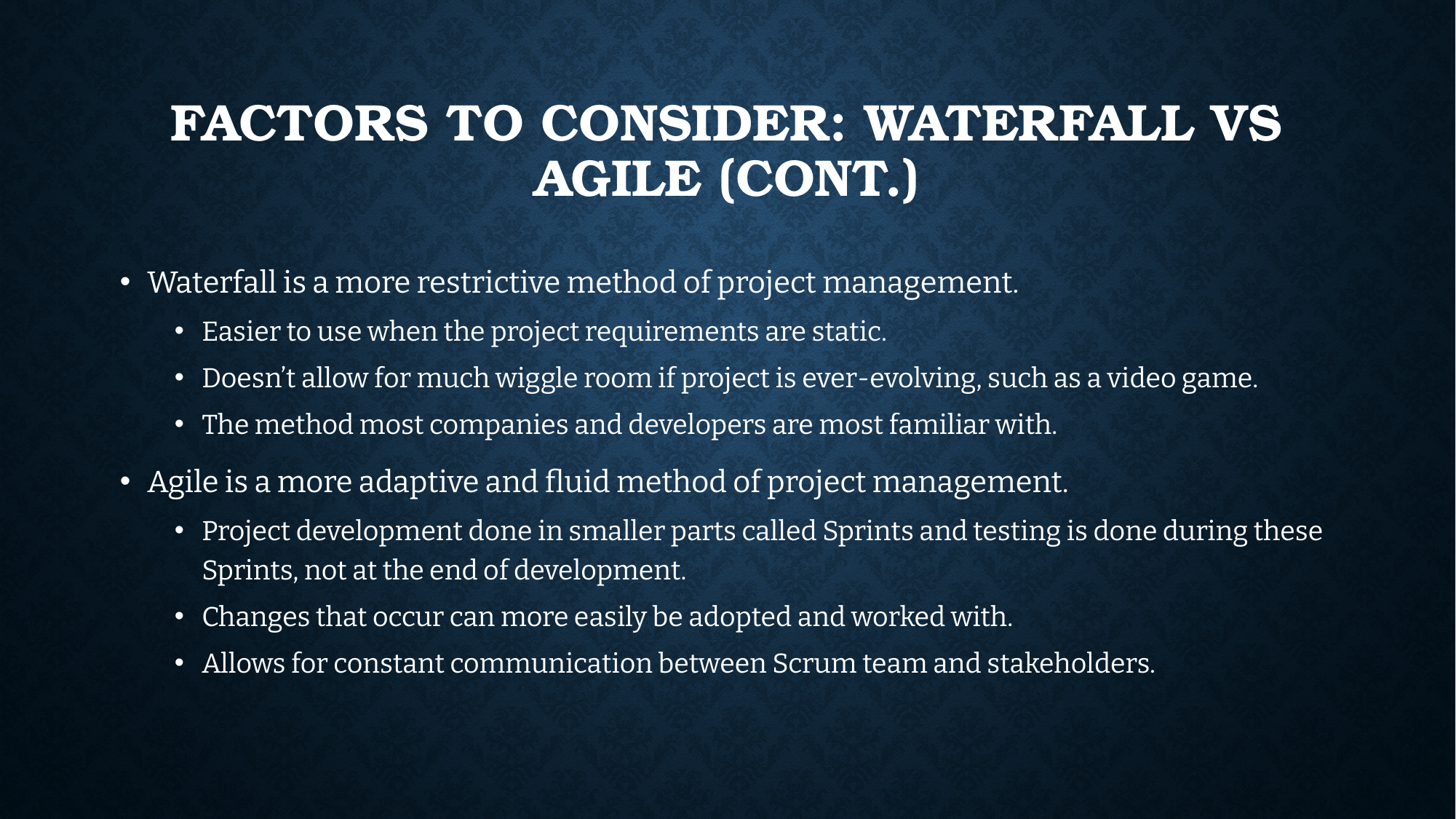

# Factors to Consider: Waterfall vs Agile (cont.)
Waterfall is a more restrictive method of project management.
Easier to use when the project requirements are static.
Doesn’t allow for much wiggle room if project is ever-evolving, such as a video game.
The method most companies and developers are most familiar with.
Agile is a more adaptive and fluid method of project management.
Project development done in smaller parts called Sprints and testing is done during these Sprints, not at the end of development.
Changes that occur can more easily be adopted and worked with.
Allows for constant communication between Scrum team and stakeholders.